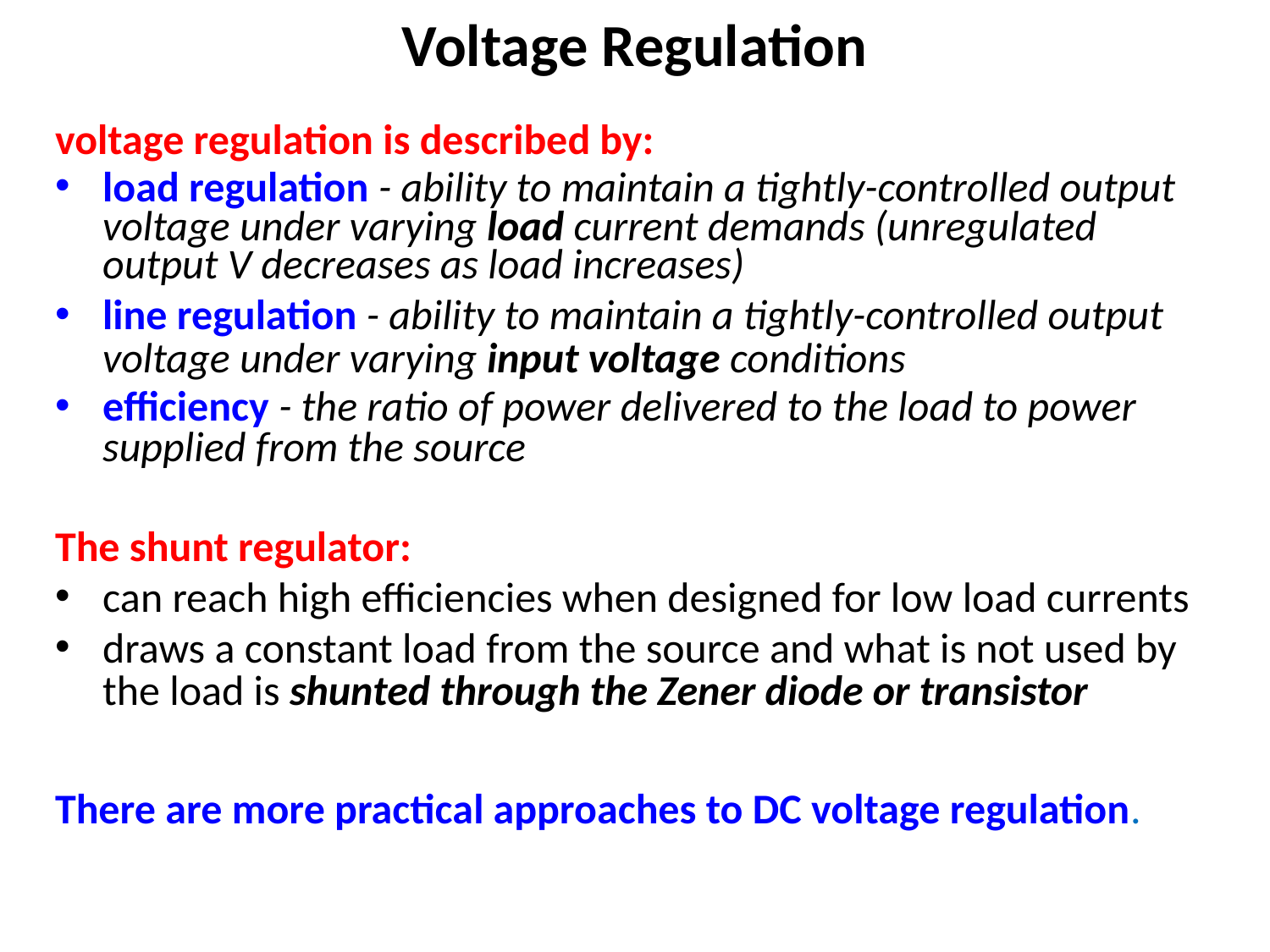

Voltage Regulation
voltage regulation is described by:
load regulation - ability to maintain a tightly-controlled output voltage under varying load current demands (unregulated output V decreases as load increases)
line regulation - ability to maintain a tightly-controlled output voltage under varying input voltage conditions
efficiency - the ratio of power delivered to the load to power supplied from the source

The shunt regulator:
can reach high efficiencies when designed for low load currents
draws a constant load from the source and what is not used by the load is shunted through the Zener diode or transistor

There are more practical approaches to DC voltage regulation.